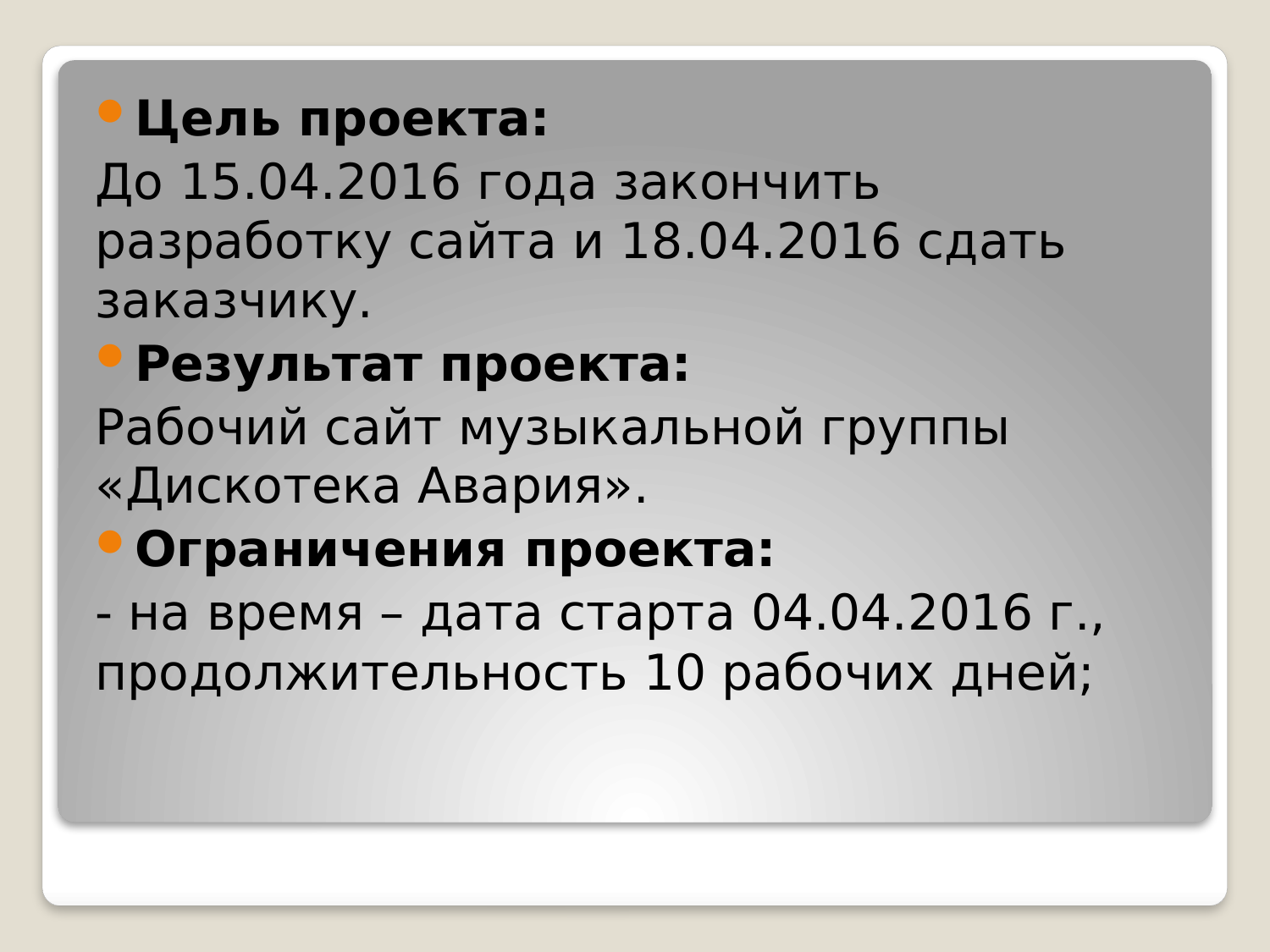

Цель проекта:
До 15.04.2016 года закончить разработку сайта и 18.04.2016 сдать заказчику.
Результат проекта:
Рабочий сайт музыкальной группы «Дискотека Авария».
Ограничения проекта:
- на время – дата старта 04.04.2016 г., продолжительность 10 рабочих дней;